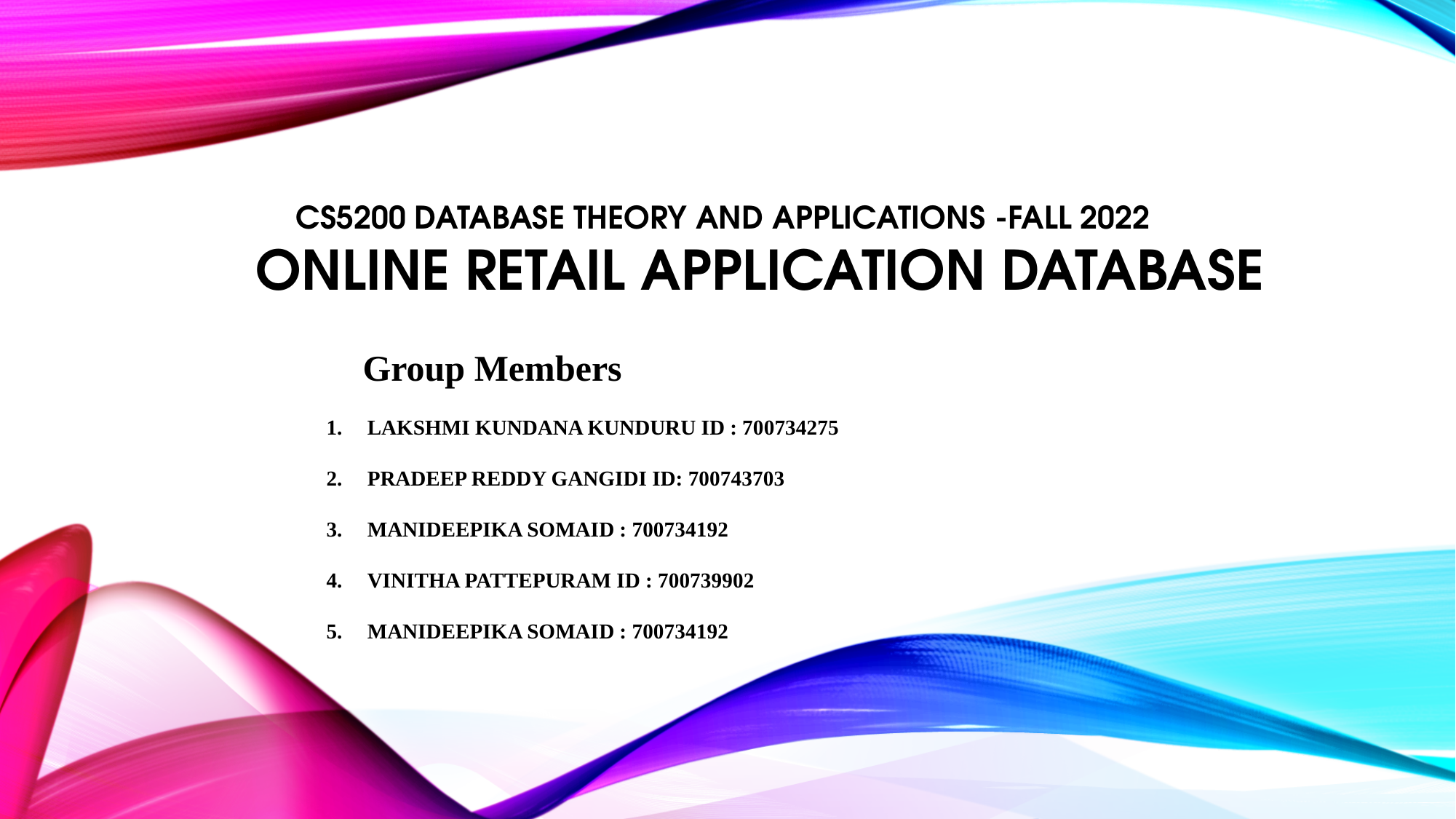

# CS5200 DATABASE THEORY AND APPLICATIONS -FALL 2022
ONLINE RETAIL APPLICATION DATABASE

    Group Members
LAKSHMI KUNDANA KUNDURU ID : 700734275
PRADEEP REDDY GANGIDI ID: 700743703
MANIDEEPIKA SOMAID : 700734192
VINITHA PATTEPURAM ID : 700739902
MANIDEEPIKA SOMAID : 700734192